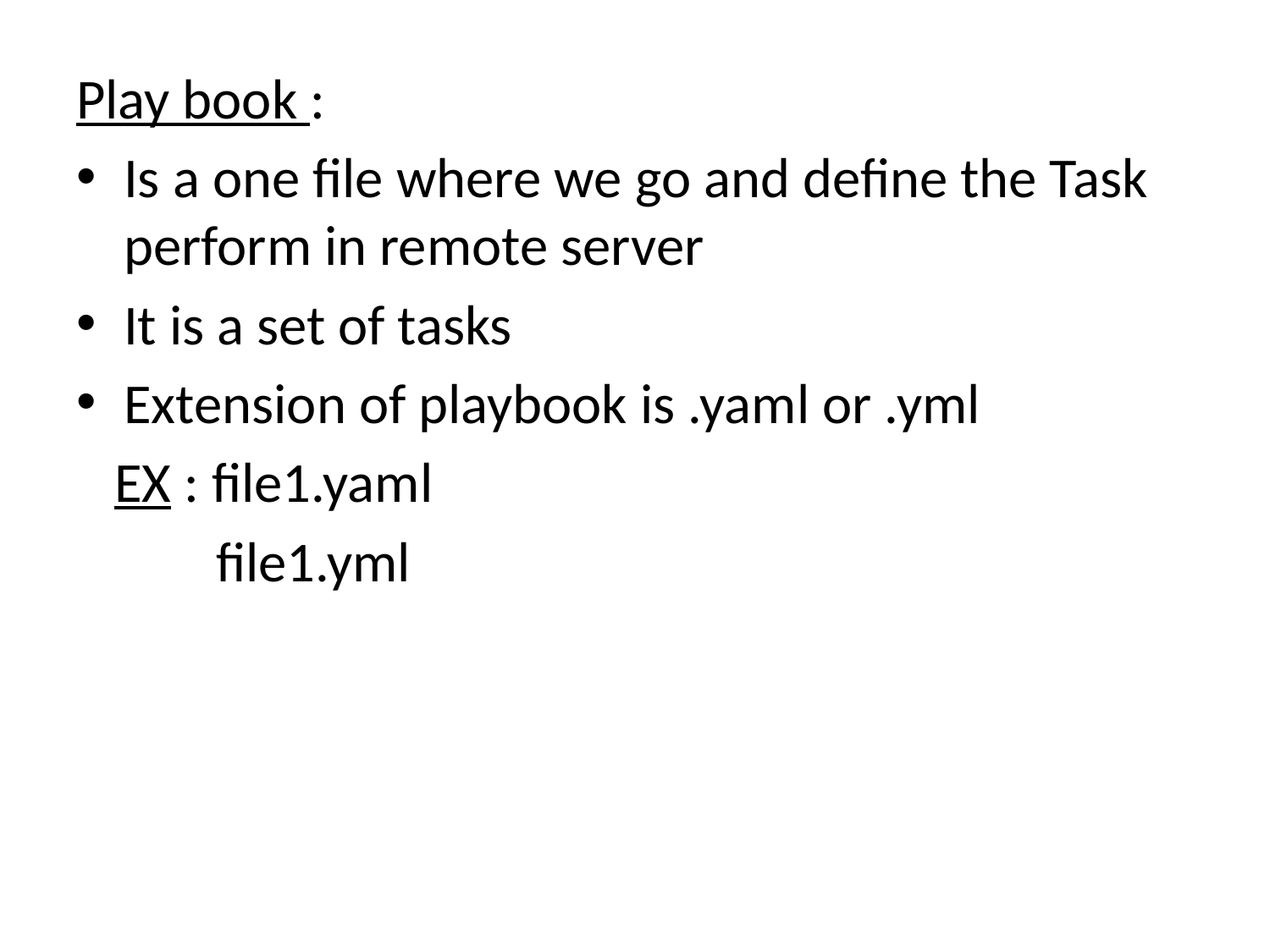

Play book :
Is a one file where we go and define the Task perform in remote server
It is a set of tasks
Extension of playbook is .yaml or .yml
   EX : file1.yaml
           file1.yml